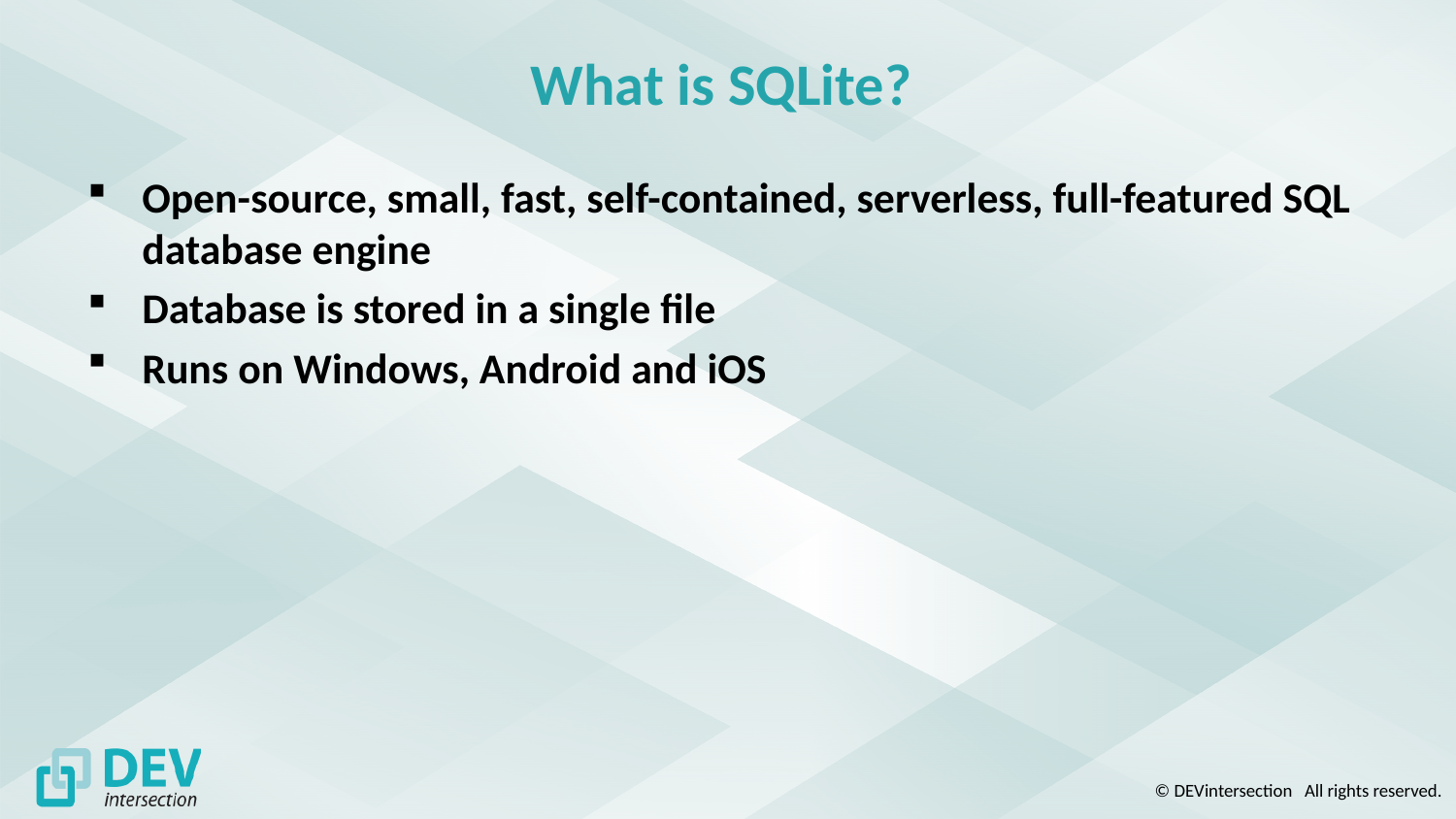

# What is SQLite?
Open-source, small, fast, self-contained, serverless, full-featured SQL database engine
Database is stored in a single file
Runs on Windows, Android and iOS